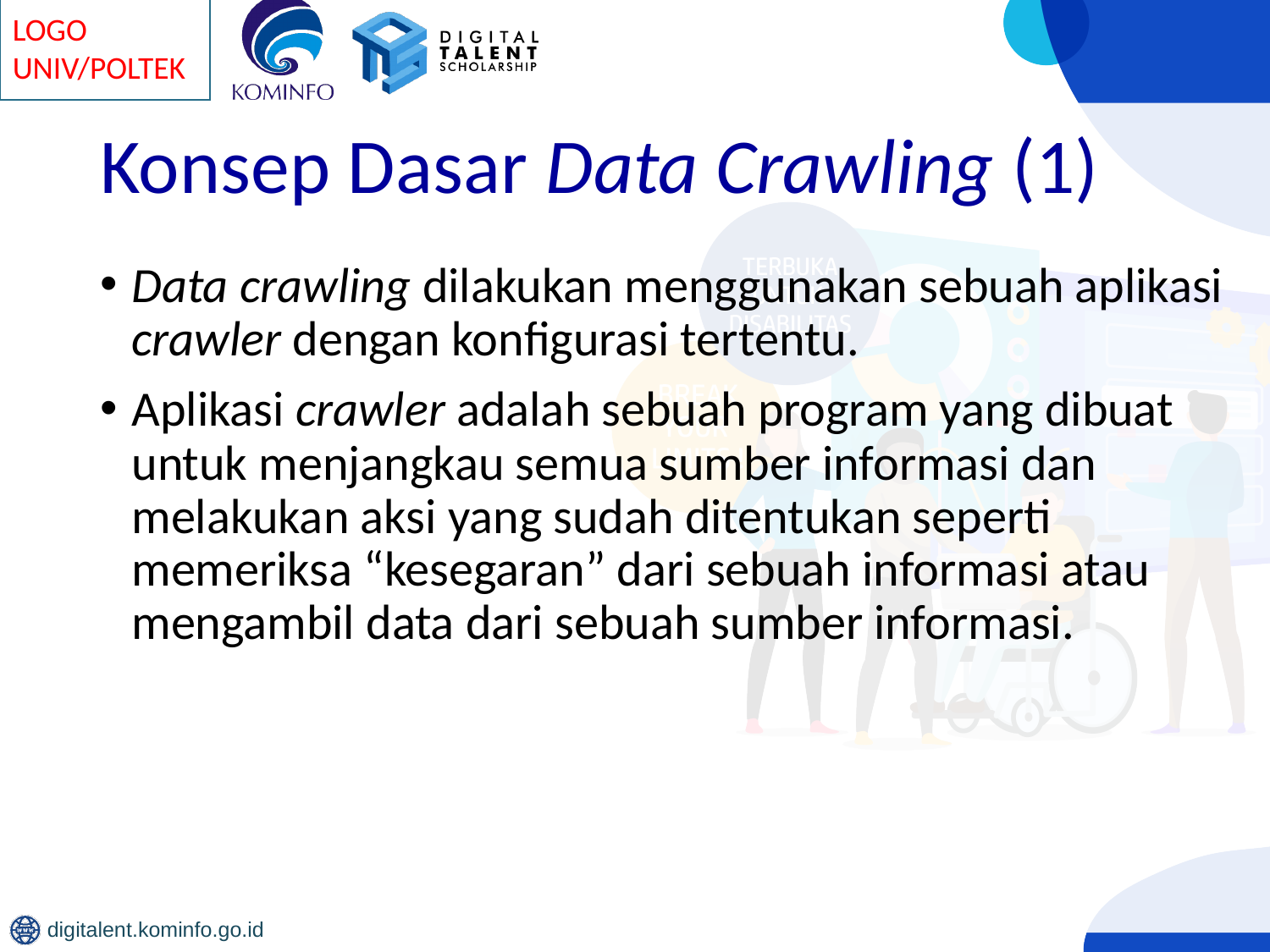

# Konsep Dasar Data Crawling (1)
Data crawling dilakukan menggunakan sebuah aplikasi crawler dengan konfigurasi tertentu.
Aplikasi crawler adalah sebuah program yang dibuat untuk menjangkau semua sumber informasi dan melakukan aksi yang sudah ditentukan seperti memeriksa “kesegaran” dari sebuah informasi atau mengambil data dari sebuah sumber informasi.